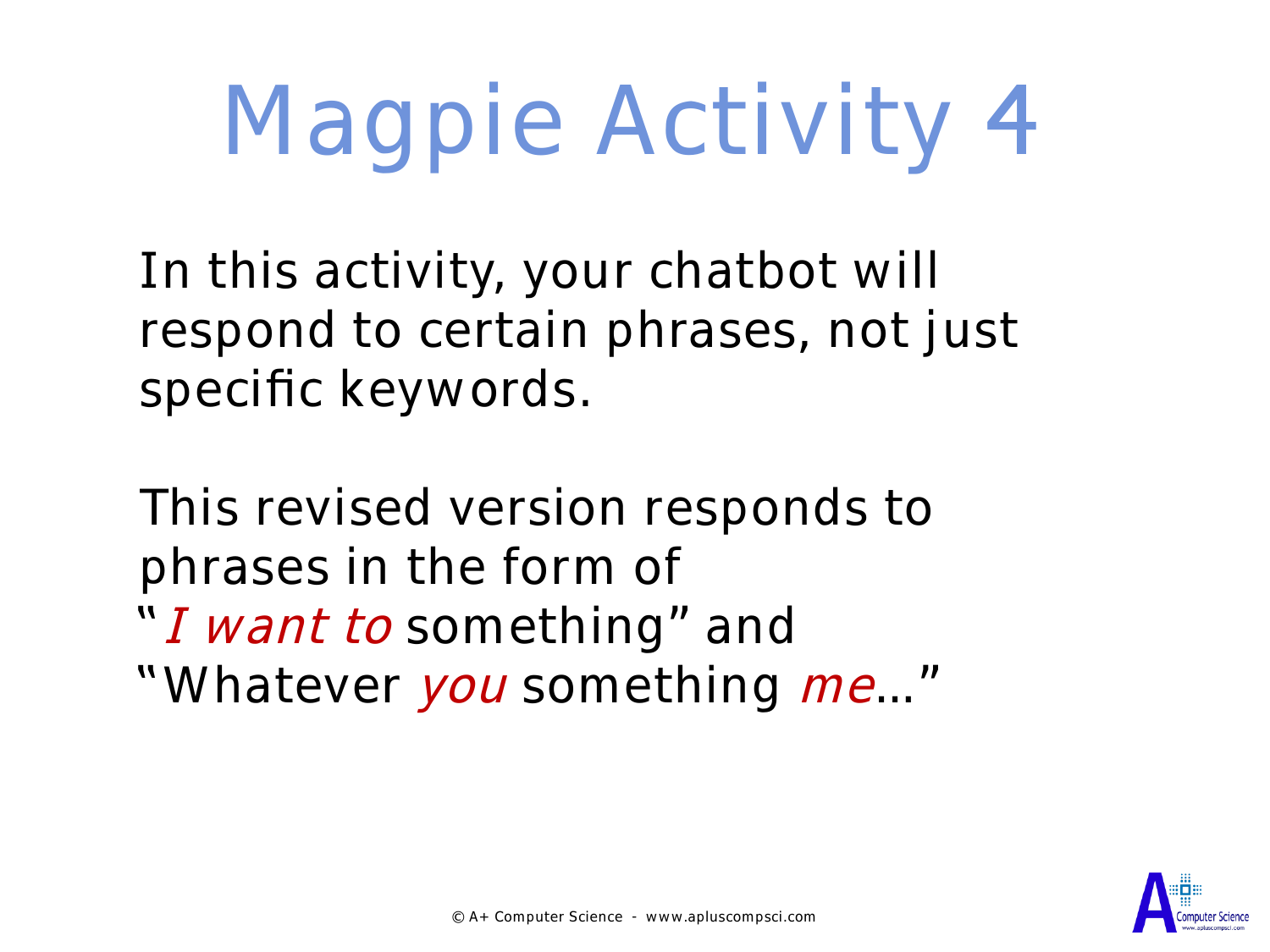

Magpie Activity 4
In this activity, your chatbot will respond to certain phrases, not just specific keywords.

This revised version responds to phrases in the form of
“I want to something” and
“Whatever you something me…”

© A+ Computer Science  -  www.apluscompsci.com